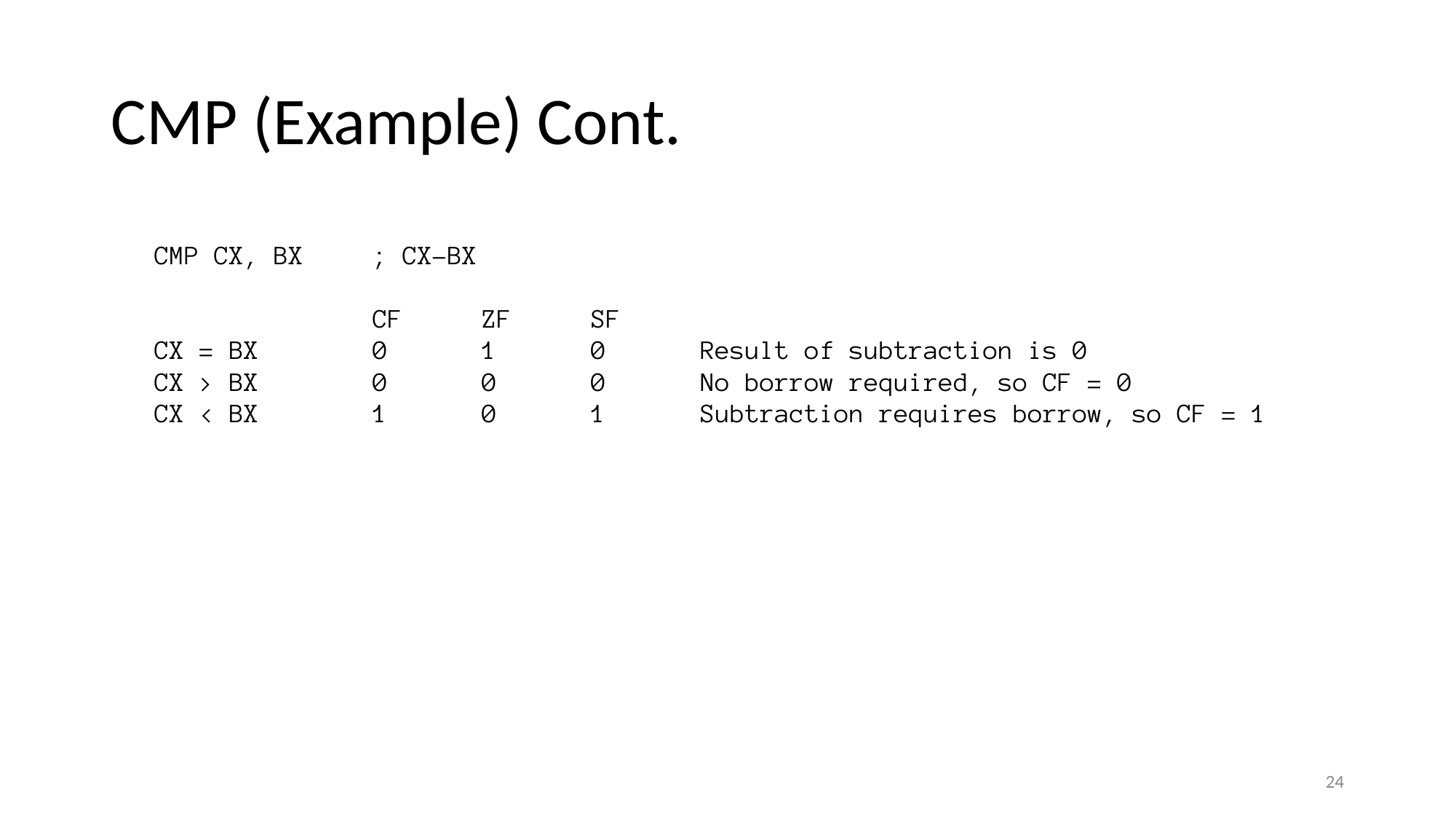

# CMP (Example) Cont.
CMP CX, BX	; CX-BX

 		CF 	ZF 	SF
CX = BX 	0 	1 	0 	Result of subtraction is 0
CX > BX 	0 	0 	0 	No borrow required, so CF = 0
CX < BX 	1 	0 	1 	Subtraction requires borrow, so CF = 1
24